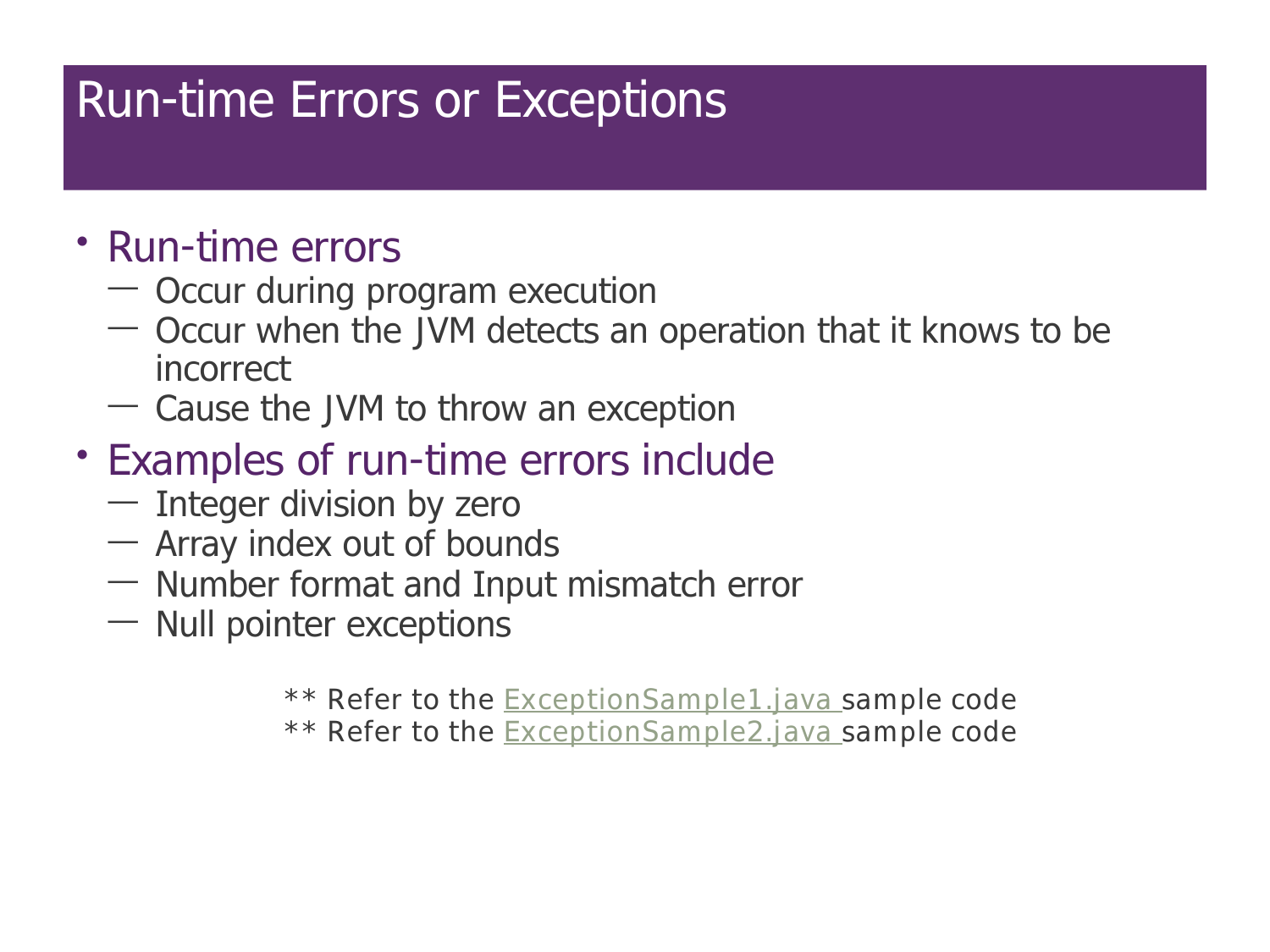

# Run-time Errors or Exceptions
Run-time errors
Occur during program execution
Occur when the JVM detects an operation that it knows to be incorrect
Cause the JVM to throw an exception
Examples of run-time errors include
Integer division by zero
Array index out of bounds
Number format and Input mismatch error
Null pointer exceptions

** Refer to the ExceptionSample1.java sample code
** Refer to the ExceptionSample2.java sample code